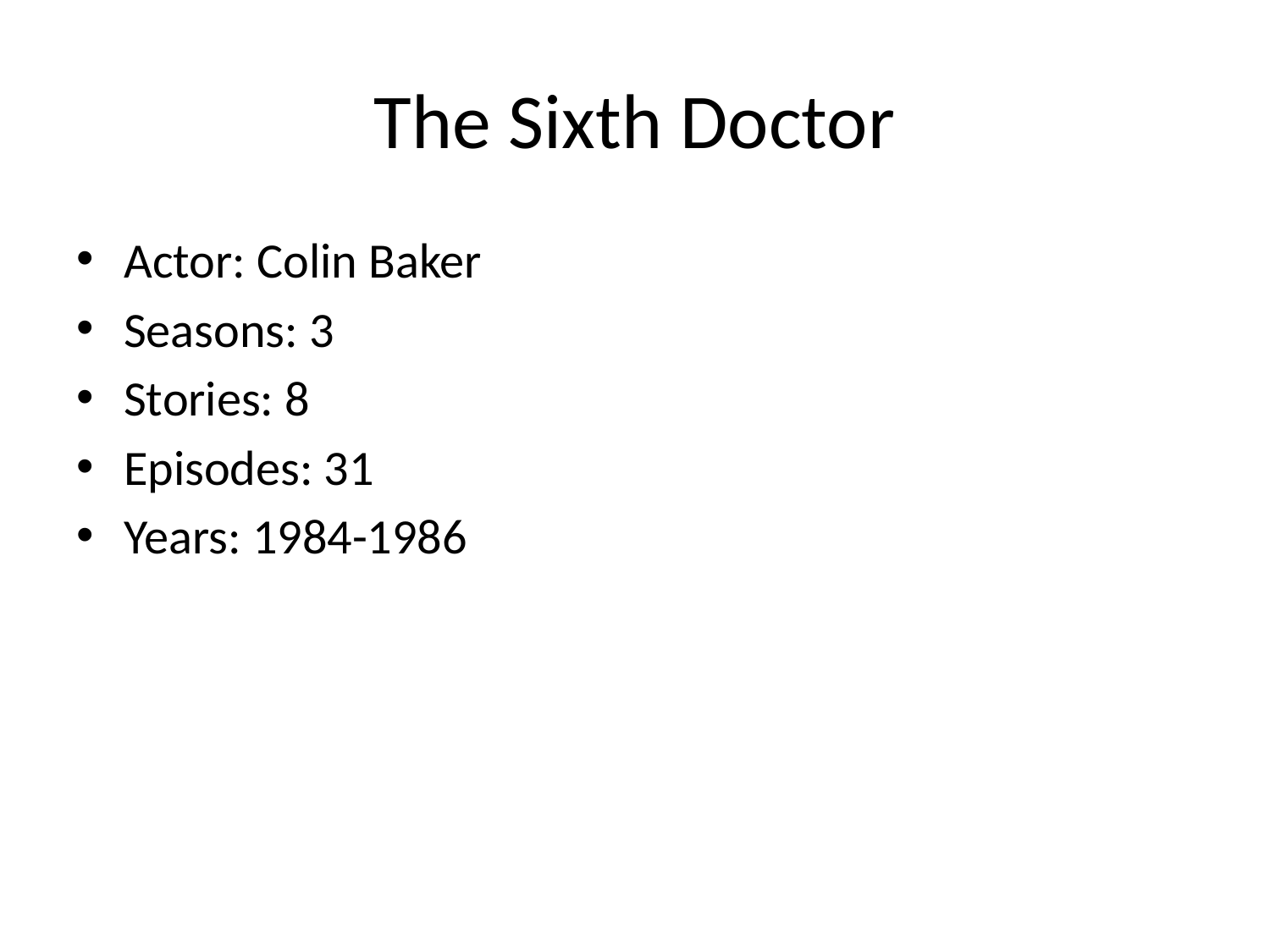

# The Sixth Doctor
Actor: Colin Baker
Seasons: 3
Stories: 8
Episodes: 31
Years: 1984-1986